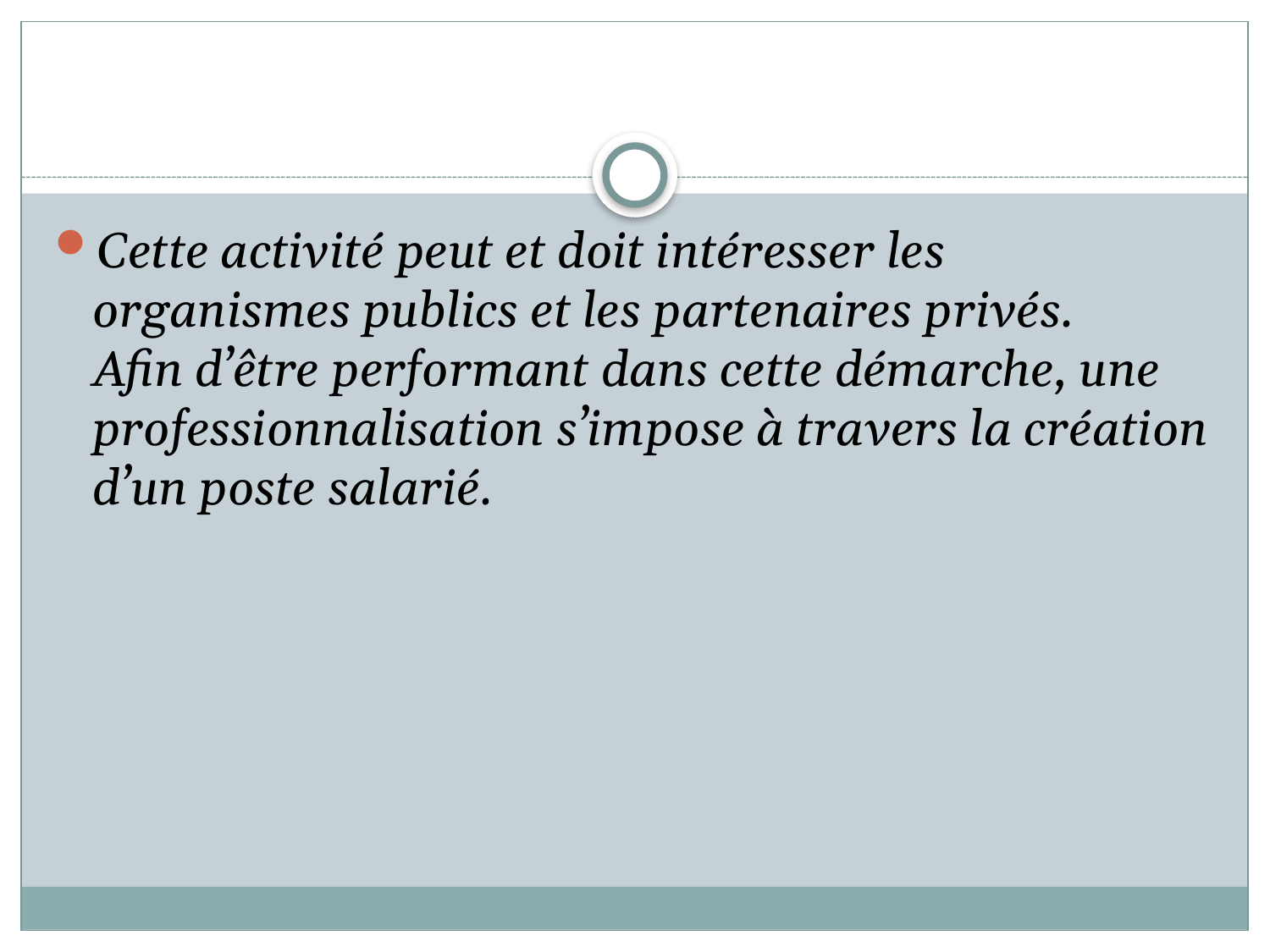

Cette activité peut et doit intéresser les organismes publics et les partenaires privés.
Afin d’être performant dans cette démarche, une professionnalisation s’impose à travers la création d’un poste salarié.